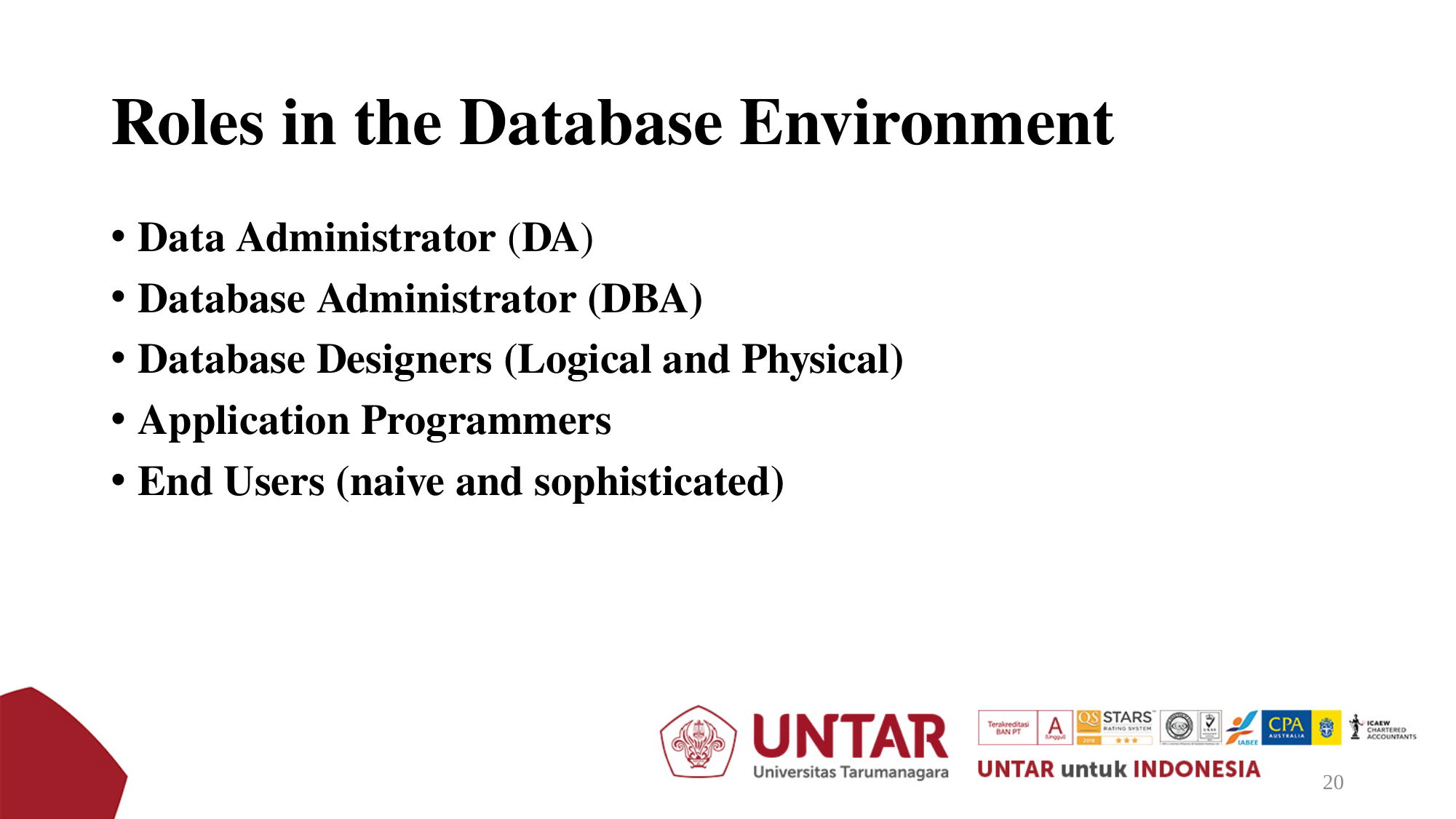

# Roles in the Database Environment
Data Administrator (DA)
Database Administrator (DBA)
Database Designers (Logical and Physical)
Application Programmers
End Users (naive and sophisticated)
20